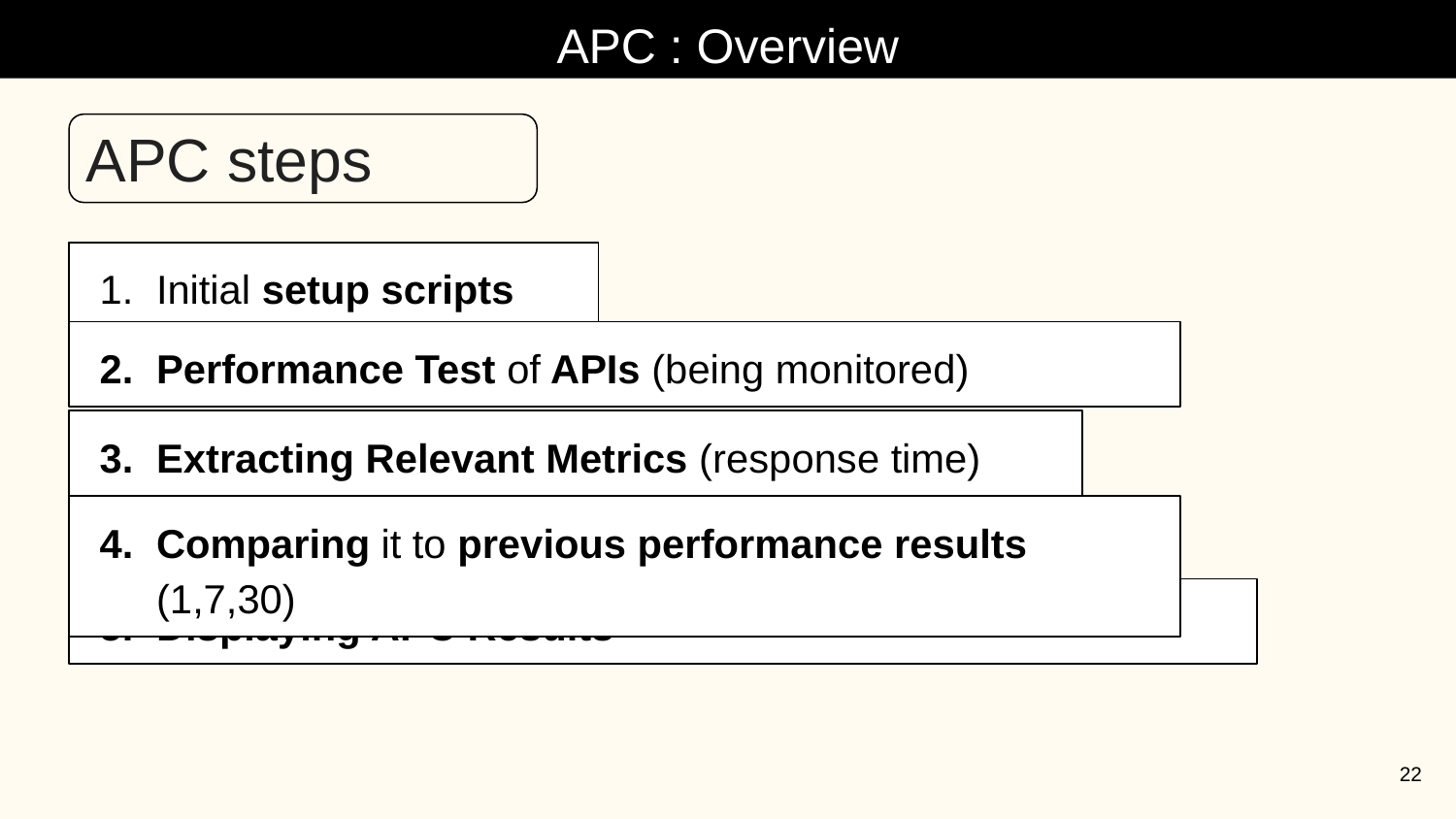

# APC : Overview

APC steps

Initial setup scripts
Performance Test of APIs (being monitored)
Extracting Relevant Metrics (response time)
Comparing it to previous performance results (1,7,30)
Displaying APC Results

22